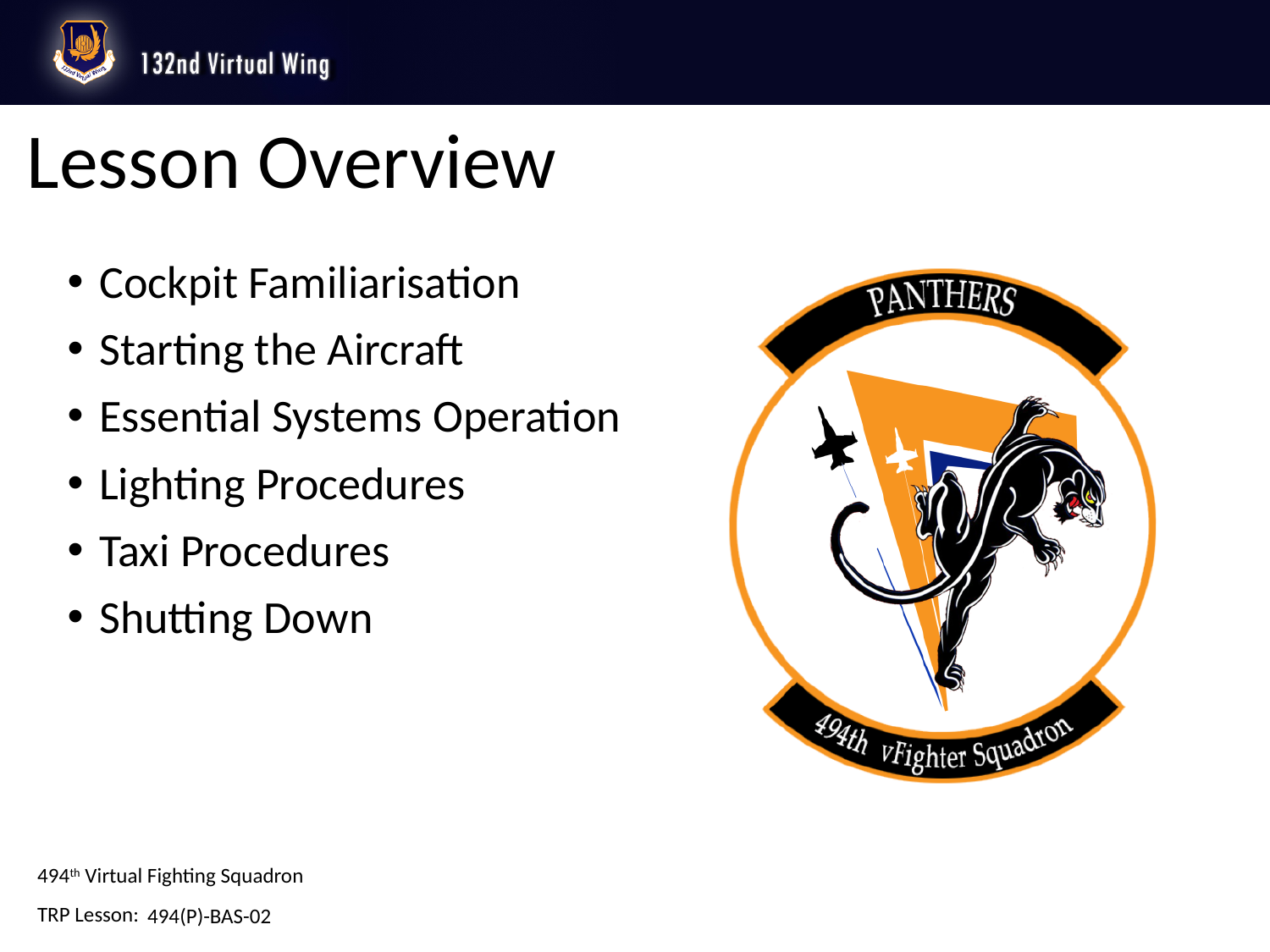

# Lesson Overview
Cockpit Familiarisation
Starting the Aircraft
Essential Systems Operation
Lighting Procedures
Taxi Procedures
Shutting Down

494(P)-BAS-02